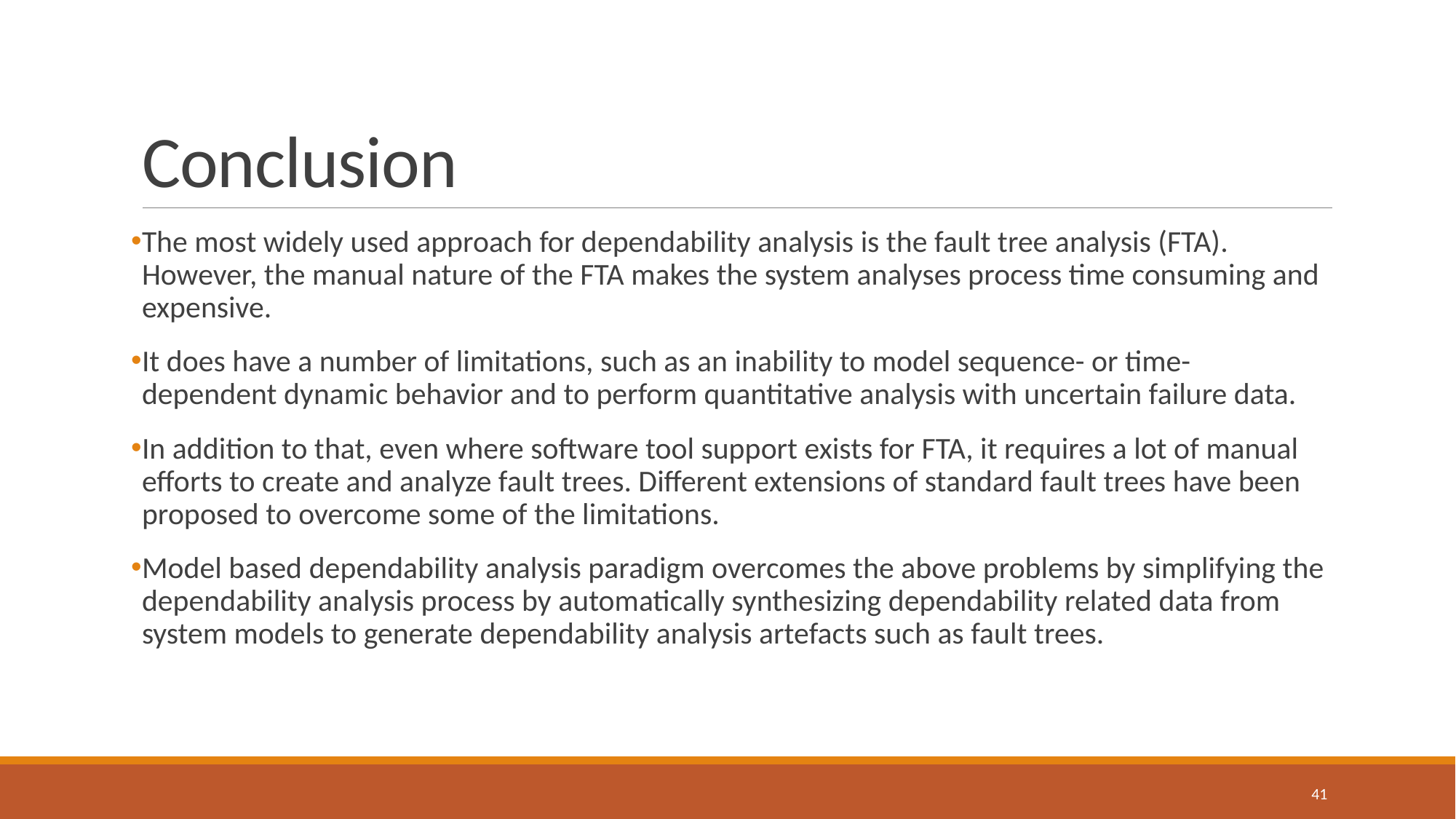

# Conclusion
The most widely used approach for dependability analysis is the fault tree analysis (FTA). However, the manual nature of the FTA makes the system analyses process time consuming and expensive.
It does have a number of limitations, such as an inability to model sequence- or time- dependent dynamic behavior and to perform quantitative analysis with uncertain failure data.
In addition to that, even where software tool support exists for FTA, it requires a lot of manual efforts to create and analyze fault trees. Different extensions of standard fault trees have been proposed to overcome some of the limitations.
Model based dependability analysis paradigm overcomes the above problems by simplifying the dependability analysis process by automatically synthesizing dependability related data from system models to generate dependability analysis artefacts such as fault trees.
41